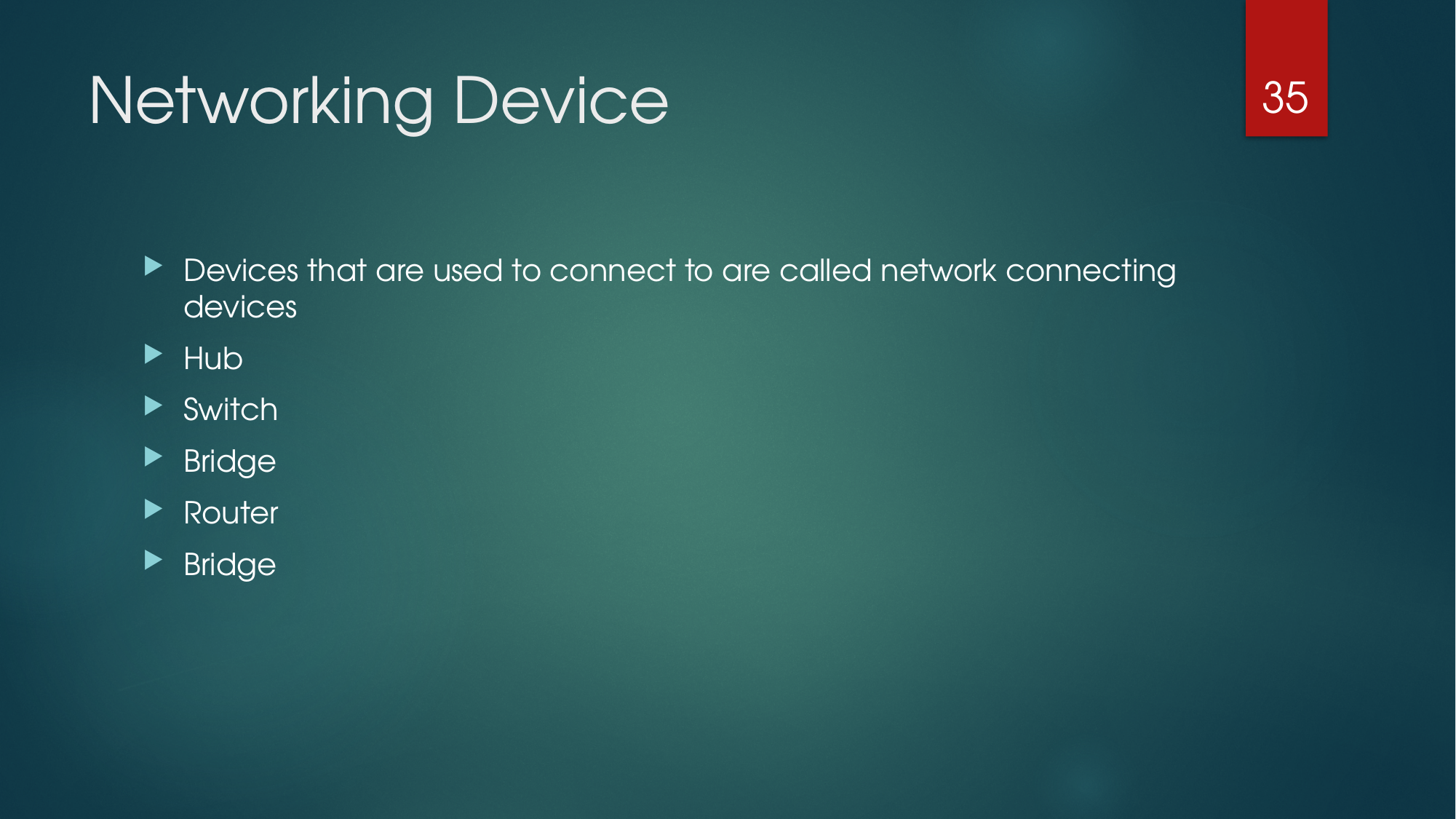

35
# Networking Device
Devices that are used to connect to are called network connecting devices
Hub
Switch
Bridge
Router
Bridge